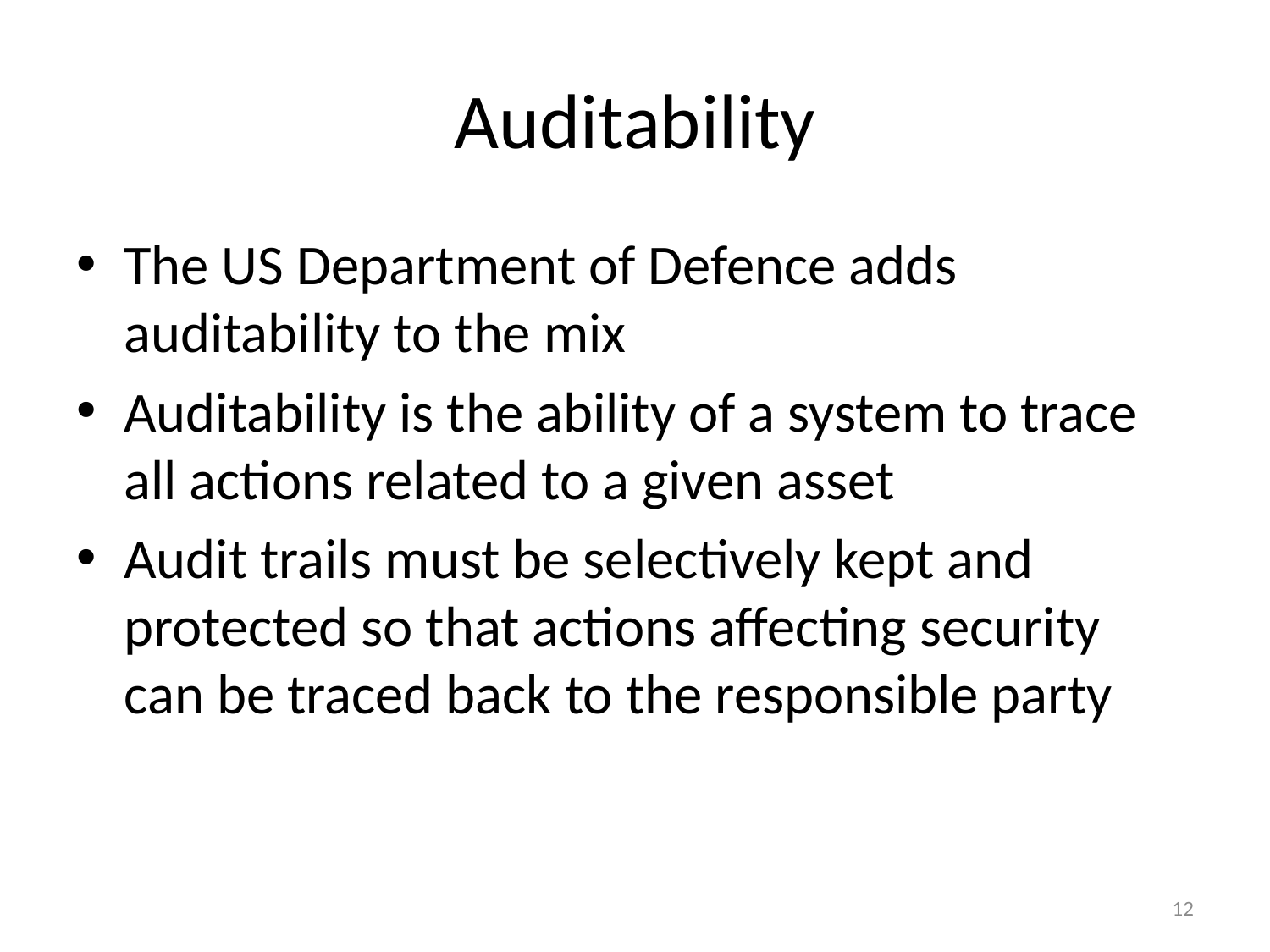

# Auditability
The US Department of Defence adds auditability to the mix
Auditability is the ability of a system to trace all actions related to a given asset
Audit trails must be selectively kept and protected so that actions affecting security can be traced back to the responsible party
12